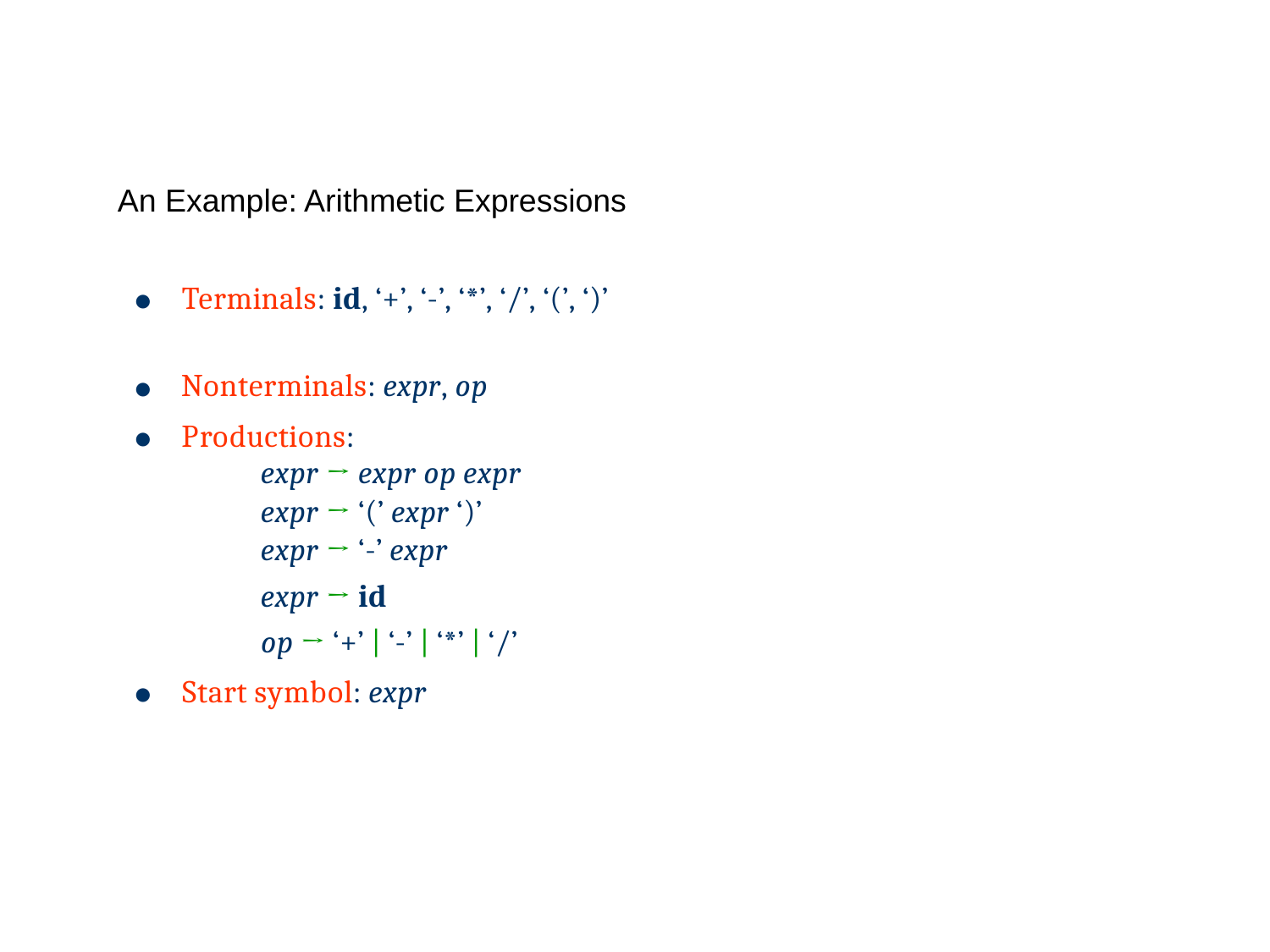

# An Example: Arithmetic Expressions
Terminals: id, ‘+’, ‘-’, ‘*’, ‘/’, ‘(’, ‘)’

Nonterminals: expr, op
Productions:
expr → expr op expr
expr → ‘(’ expr ‘)’
expr → ‘-’ expr
expr → id
op → ‘+’ | ‘-’ | ‘*’ | ‘/’
Start symbol: expr